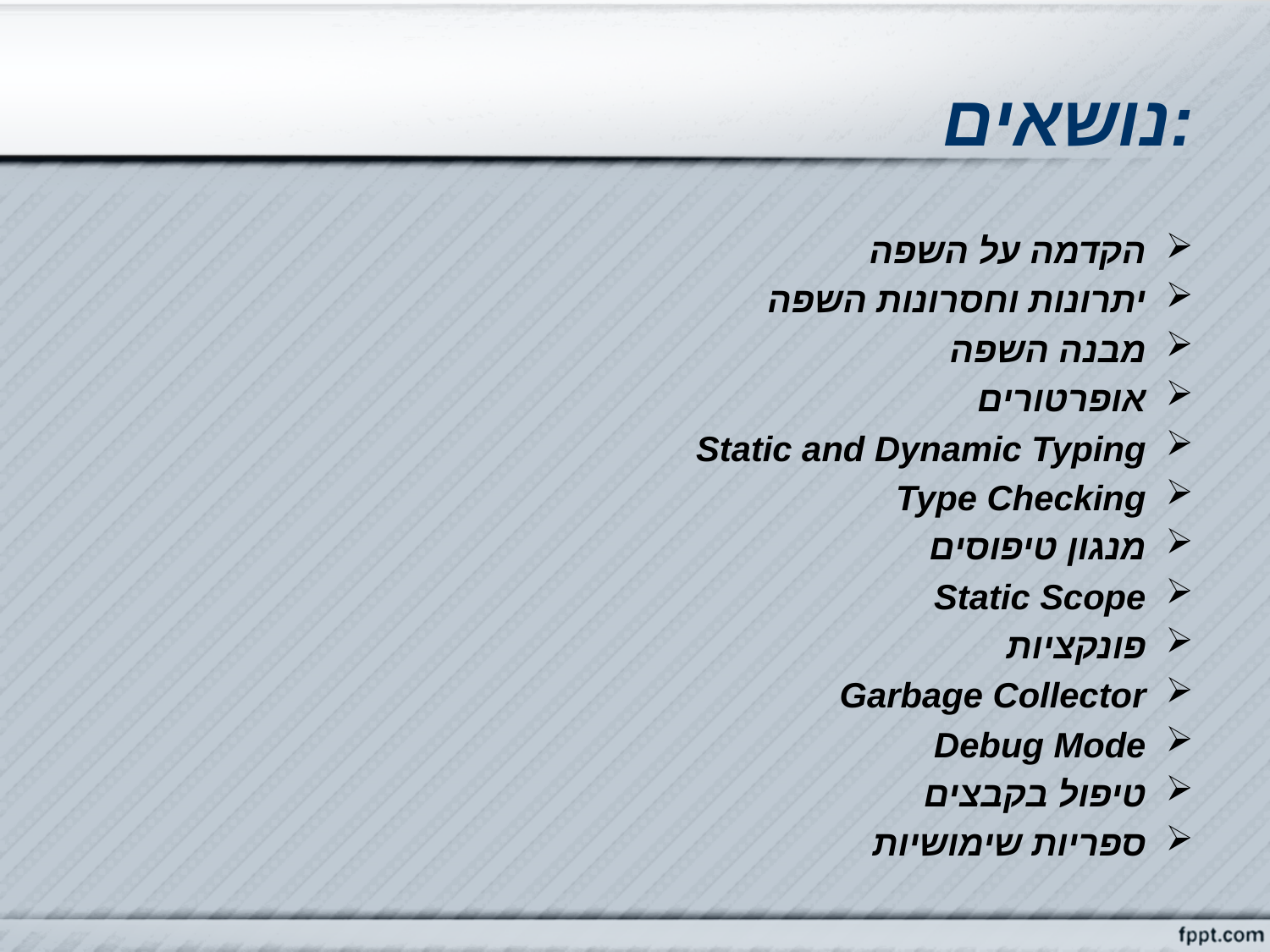

# נושאים:
הקדמה על השפה
יתרונות וחסרונות השפה
מבנה השפה
אופרטורים
Static and Dynamic Typing
Type Checking
מנגון טיפוסים
Static Scope
פונקציות
Garbage Collector
Debug Mode
טיפול בקבצים
ספריות שימושיות